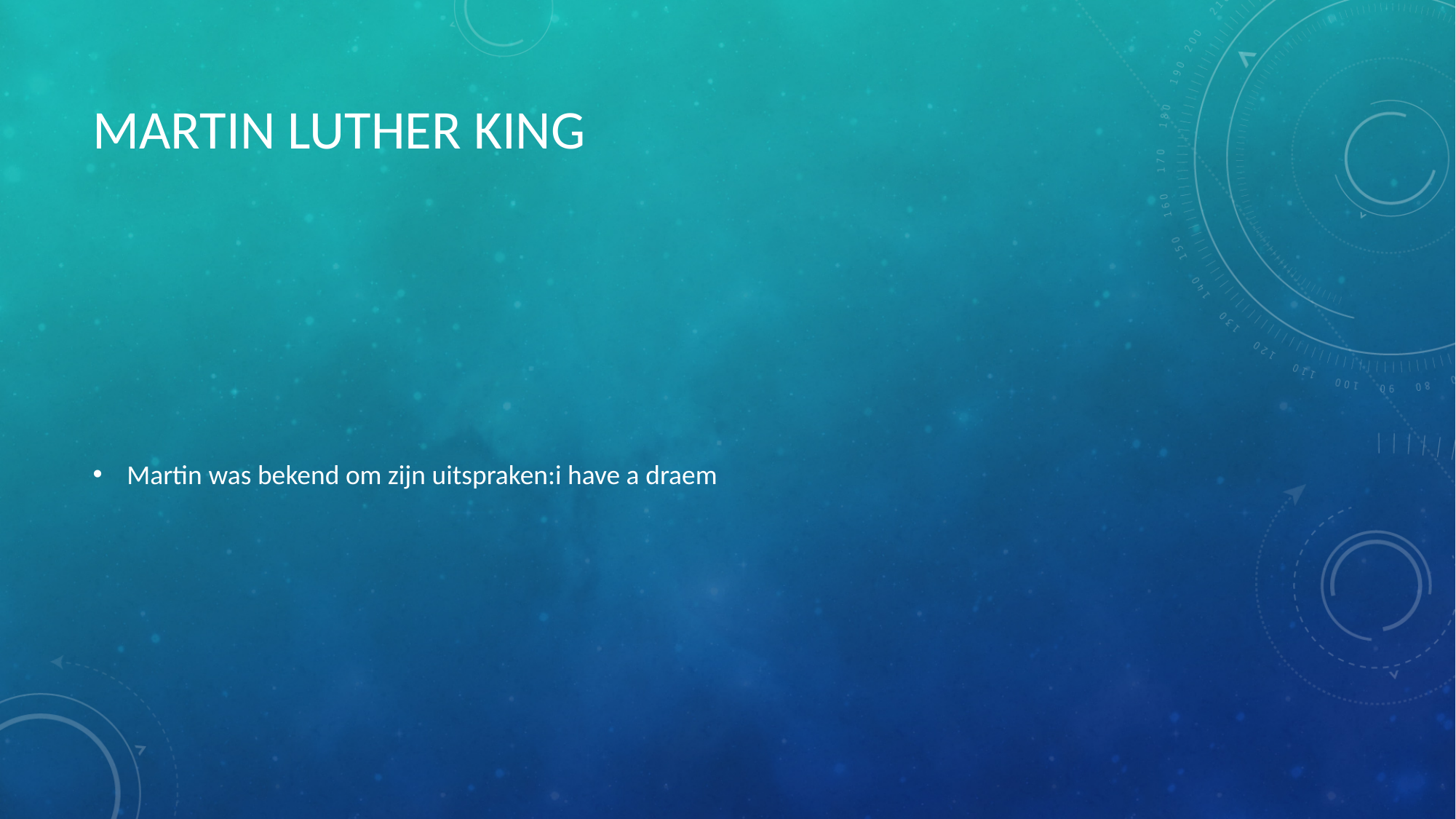

# Martin Luther King
Martin was bekend om zijn uitspraken:i have a draem